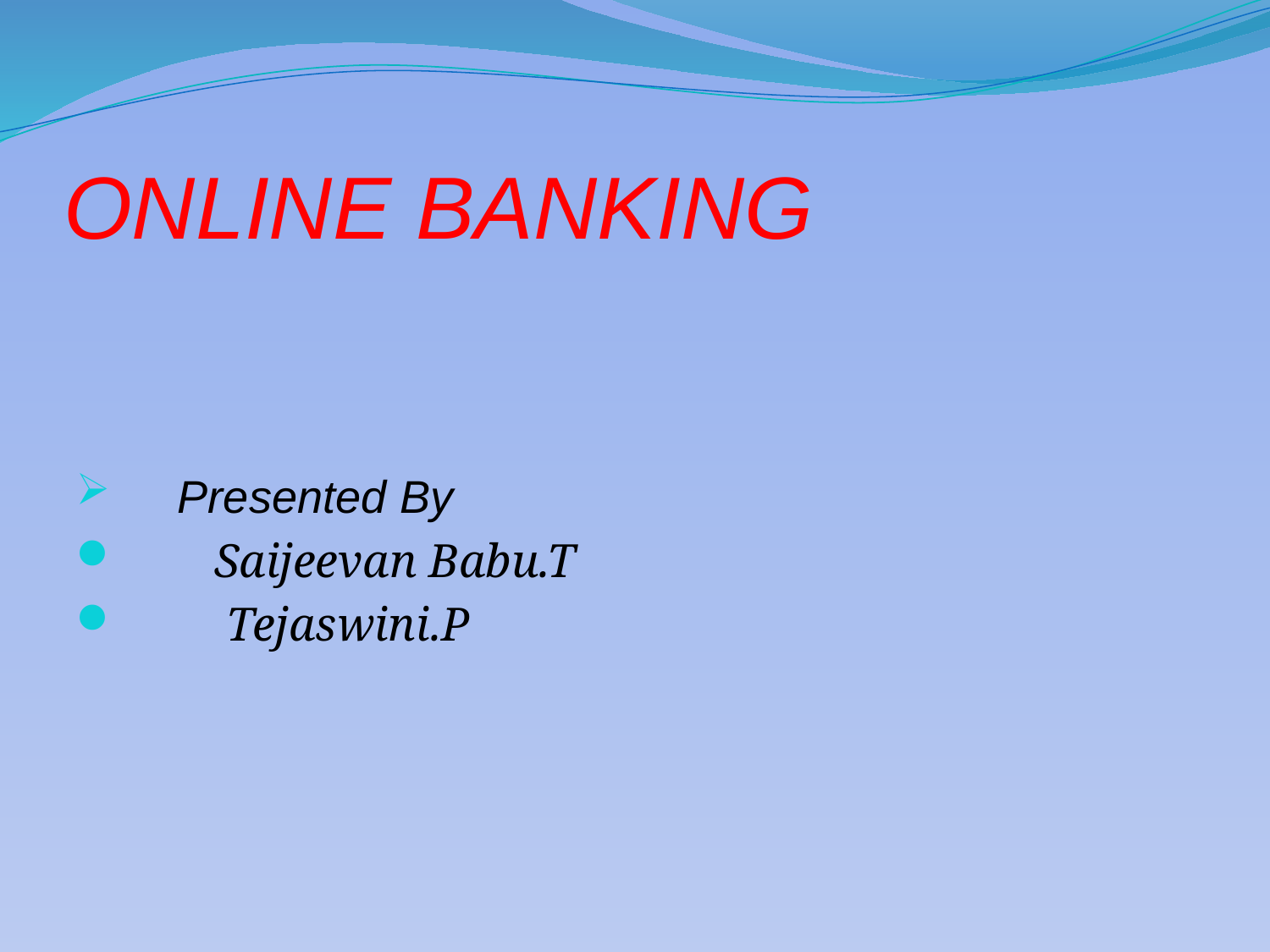

# ONLINE BANKING

     Presented By
        Saijeevan Babu.T
         Tejaswini.P